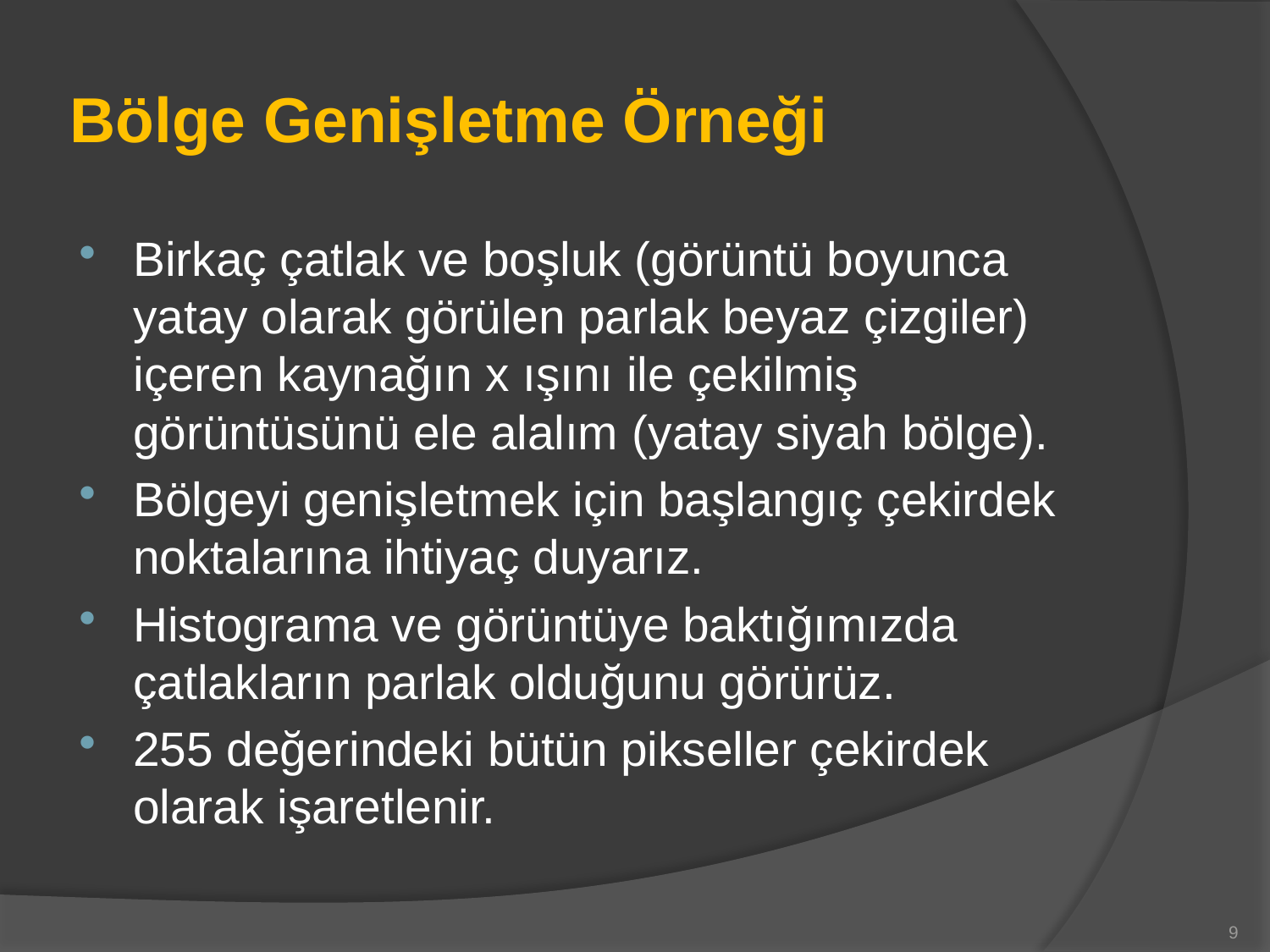

# Bölge Genişletme Örneği
Birkaç çatlak ve boşluk (görüntü boyunca yatay olarak görülen parlak beyaz çizgiler) içeren kaynağın x ışını ile çekilmiş görüntüsünü ele alalım (yatay siyah bölge).
Bölgeyi genişletmek için başlangıç çekirdek noktalarına ihtiyaç duyarız.
Histograma ve görüntüye baktığımızda çatlakların parlak olduğunu görürüz.
255 değerindeki bütün pikseller çekirdek olarak işaretlenir.
9